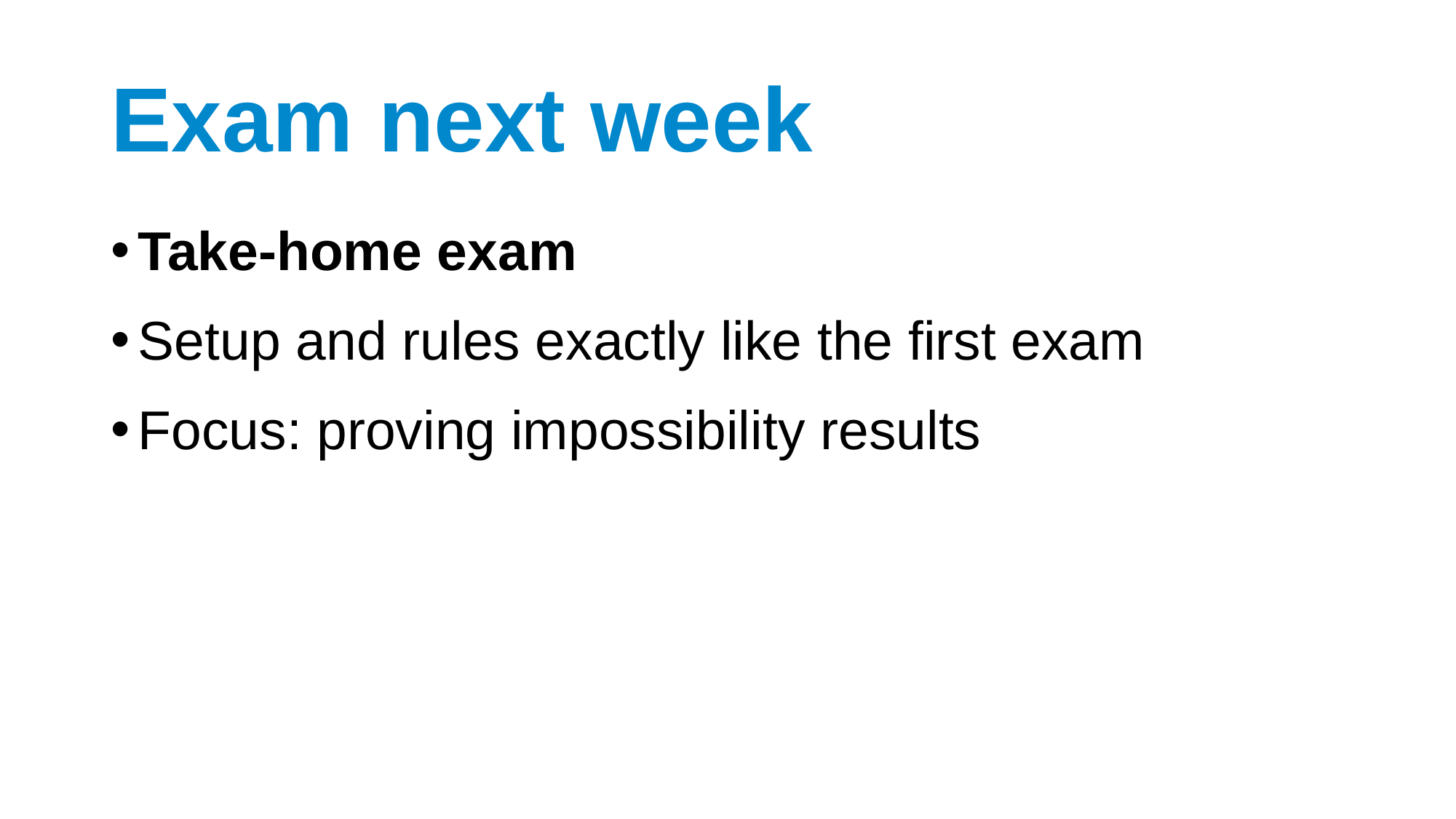

# Exam next week
Take-home exam
Setup and rules exactly like the first exam
Focus: proving impossibility results